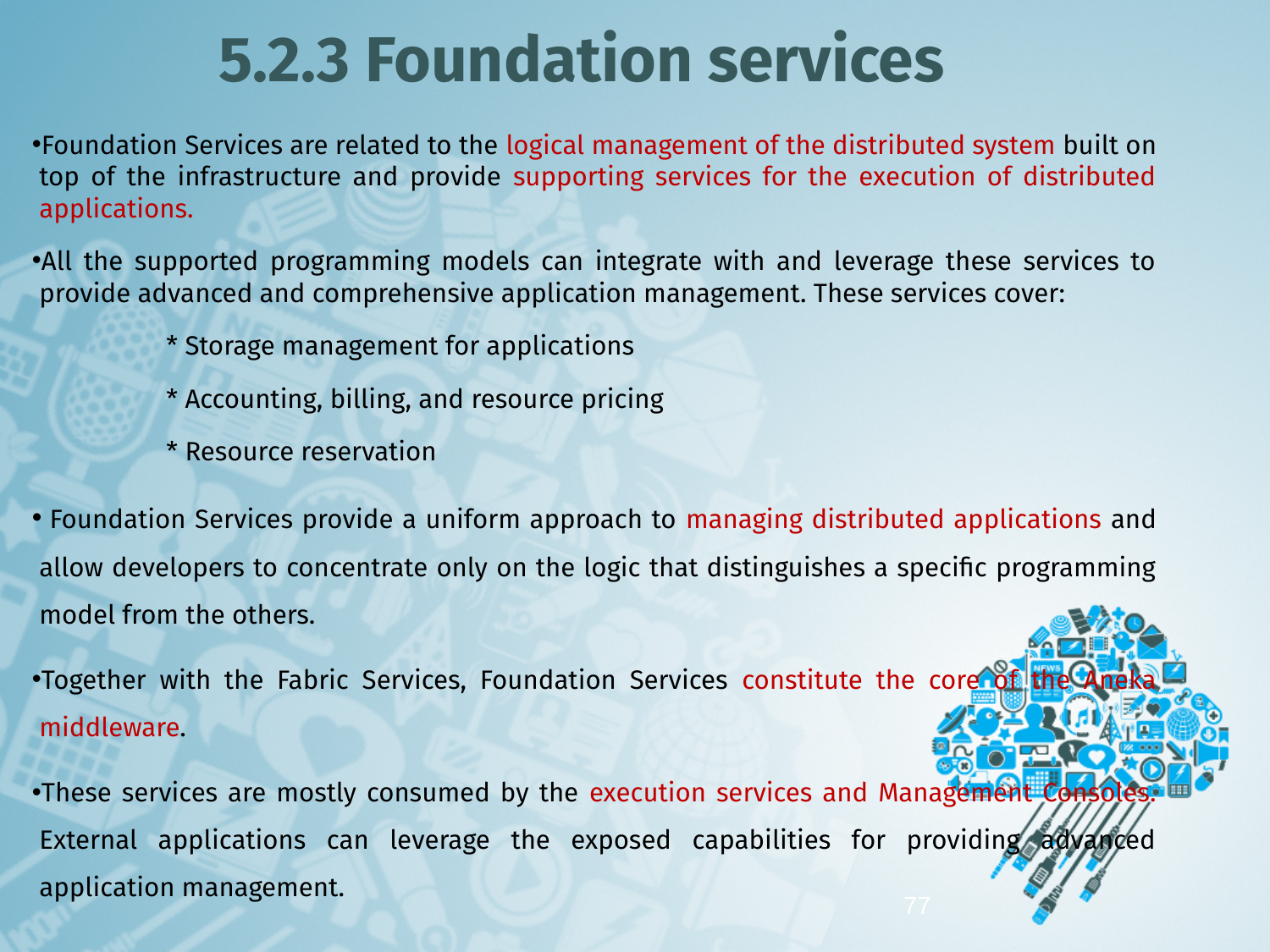

# 5.2.3 Foundation services
Foundation Services are related to the logical management of the distributed system built on top of the infrastructure and provide supporting services for the execution of distributed applications.
All the supported programming models can integrate with and leverage these services to provide advanced and comprehensive application management. These services cover:
		* Storage management for applications
		* Accounting, billing, and resource pricing
		* Resource reservation
 Foundation Services provide a uniform approach to managing distributed applications and allow developers to concentrate only on the logic that distinguishes a specific programming model from the others.
Together with the Fabric Services, Foundation Services constitute the core of the Aneka middleware.
These services are mostly consumed by the execution services and Management Consoles. External applications can leverage the exposed capabilities for providing advanced application management.
77